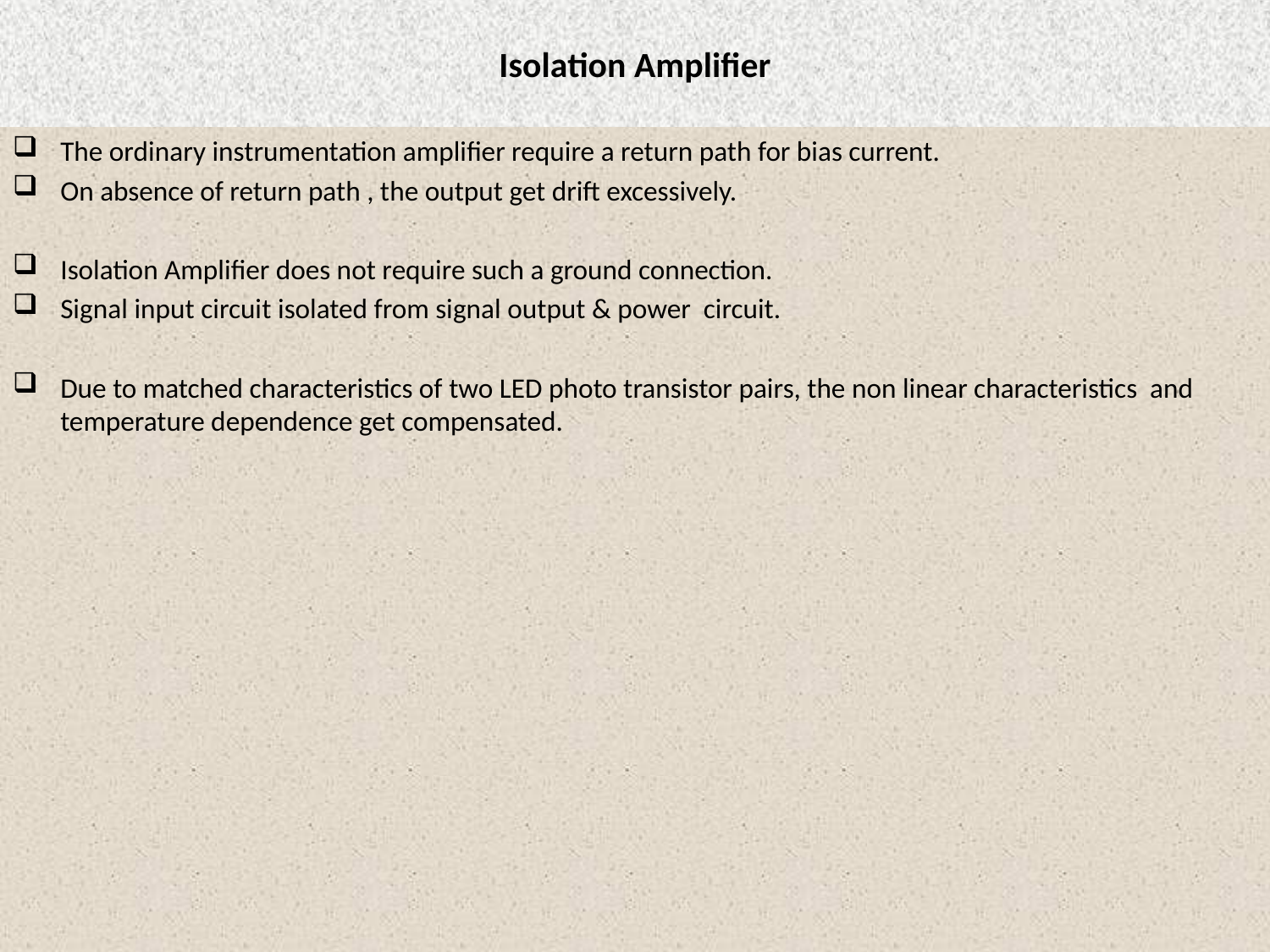

# Isolation Amplifier
The ordinary instrumentation amplifier require a return path for bias current.
On absence of return path , the output get drift excessively.

Isolation Amplifier does not require such a ground connection.
Signal input circuit isolated from signal output & power  circuit.

Due to matched characteristics of two LED photo transistor pairs, the non linear characteristics  and temperature dependence get compensated.